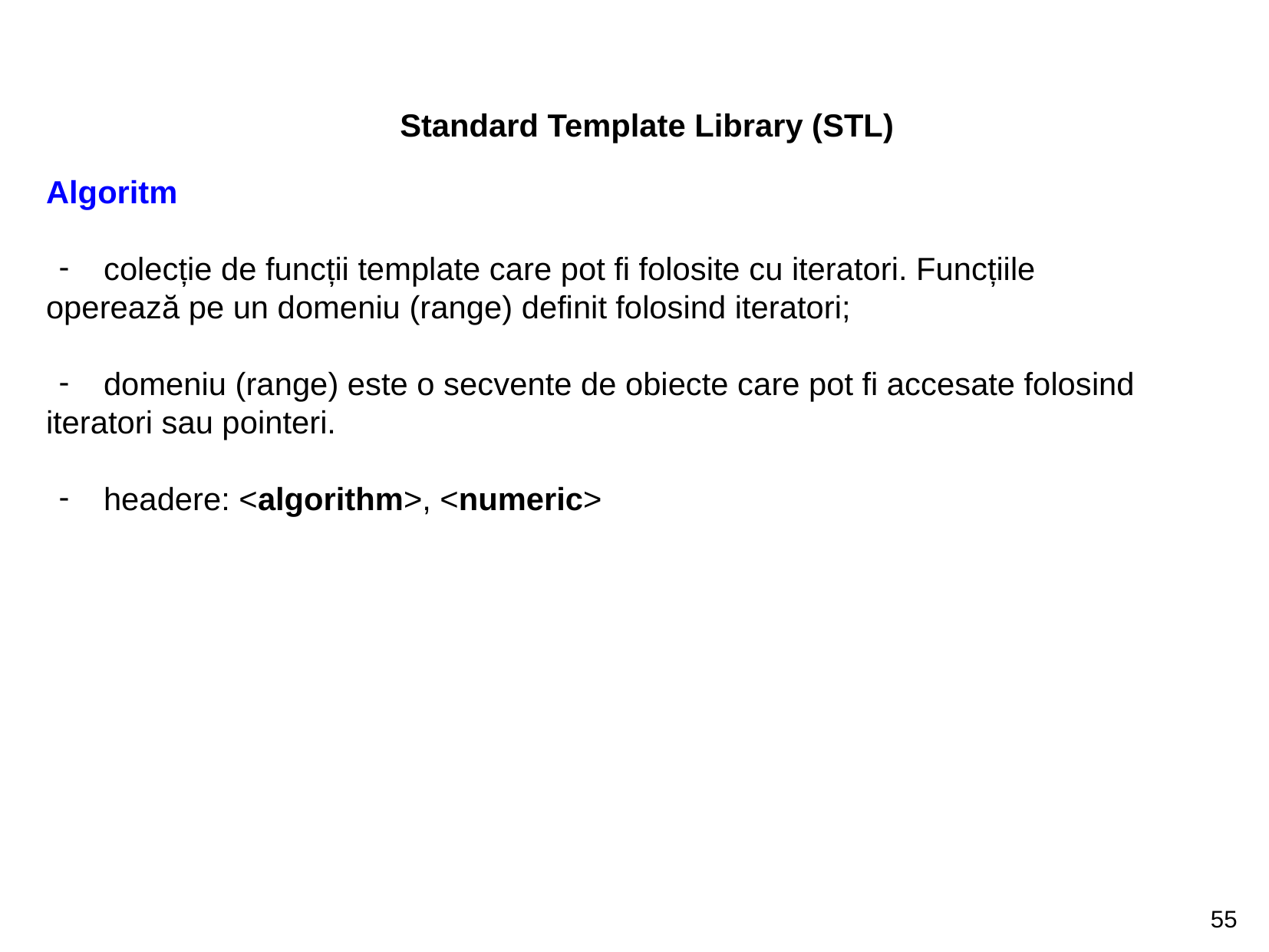

Standard Template Library (STL)
Algoritm

colecție de funcții template care pot fi folosite cu iteratori. Funcțiile
operează pe un domeniu (range) definit folosind iteratori;

domeniu (range) este o secvente de obiecte care pot fi accesate folosind
iteratori sau pointeri.

headere: <algorithm>, <numeric>
55